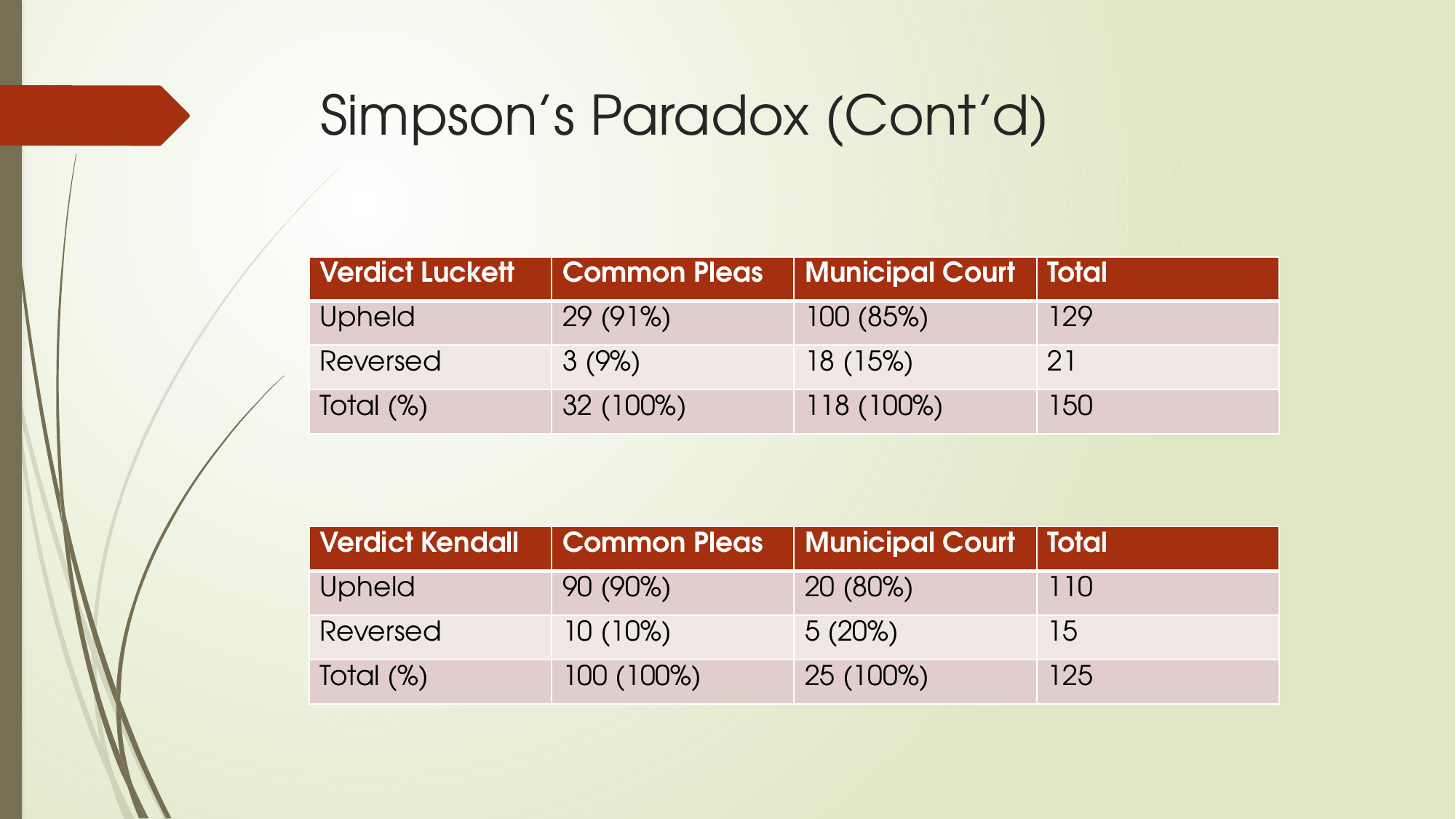

# Simpson’s Paradox (Cont’d)

| Verdict Luckett | Common Pleas | Municipal Court | Total |
| --- | --- | --- | --- |
| Upheld | 29 (91%) | 100 (85%) | 129 |
| Reversed | 3 (9%) | 18 (15%) | 21 |
| Total (%) | 32 (100%) | 118 (100%) | 150 |
| Verdict Kendall | Common Pleas | Municipal Court | Total |
| --- | --- | --- | --- |
| Upheld | 90 (90%) | 20 (80%) | 110 |
| Reversed | 10 (10%) | 5 (20%) | 15 |
| Total (%) | 100 (100%) | 25 (100%) | 125 |